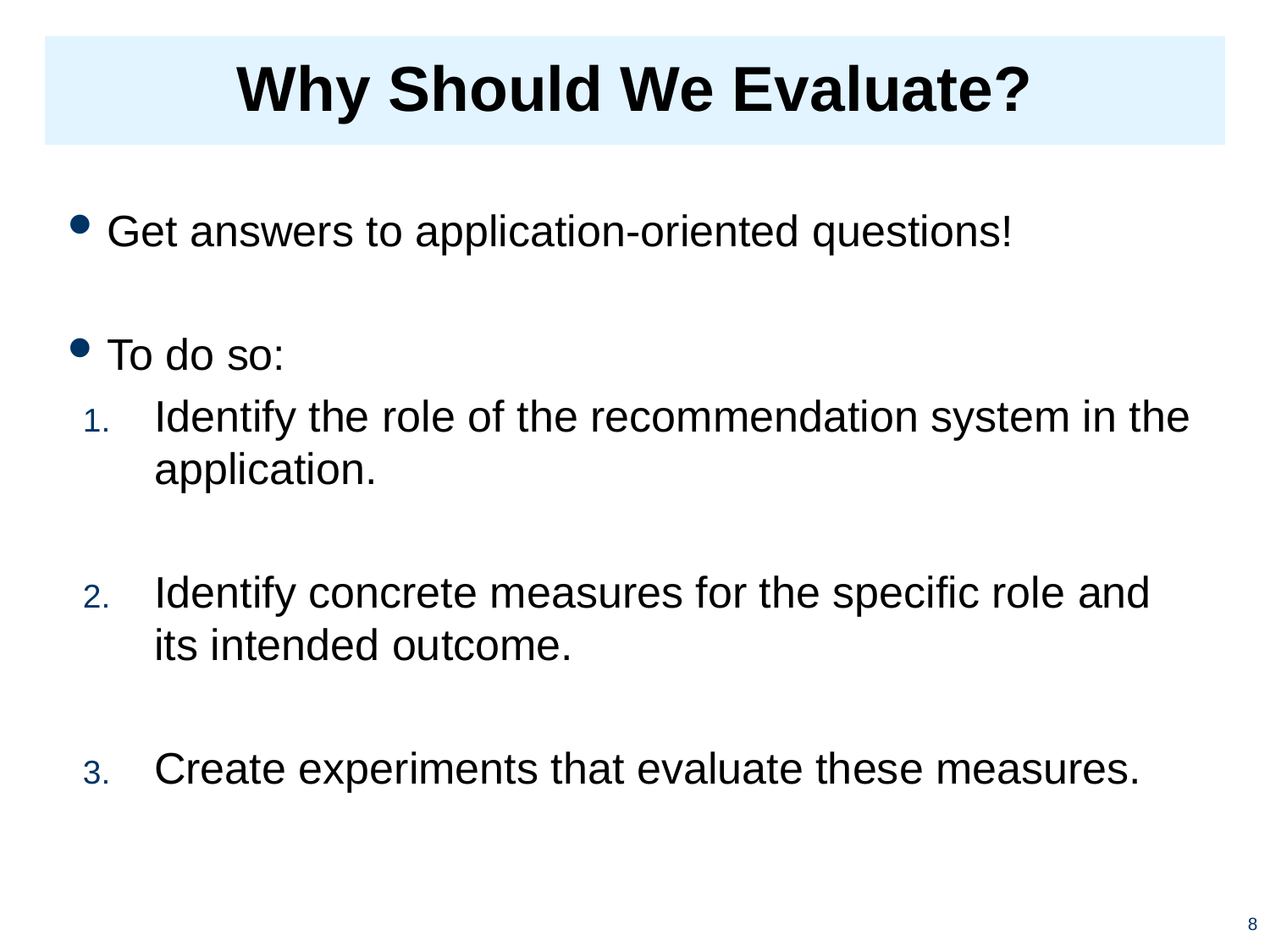

# Why Should We Evaluate?
Get answers to application-oriented questions!

To do so:
Identify the role of the recommendation system in the application.

Identify concrete measures for the specific role and its intended outcome.

Create experiments that evaluate these measures.
8